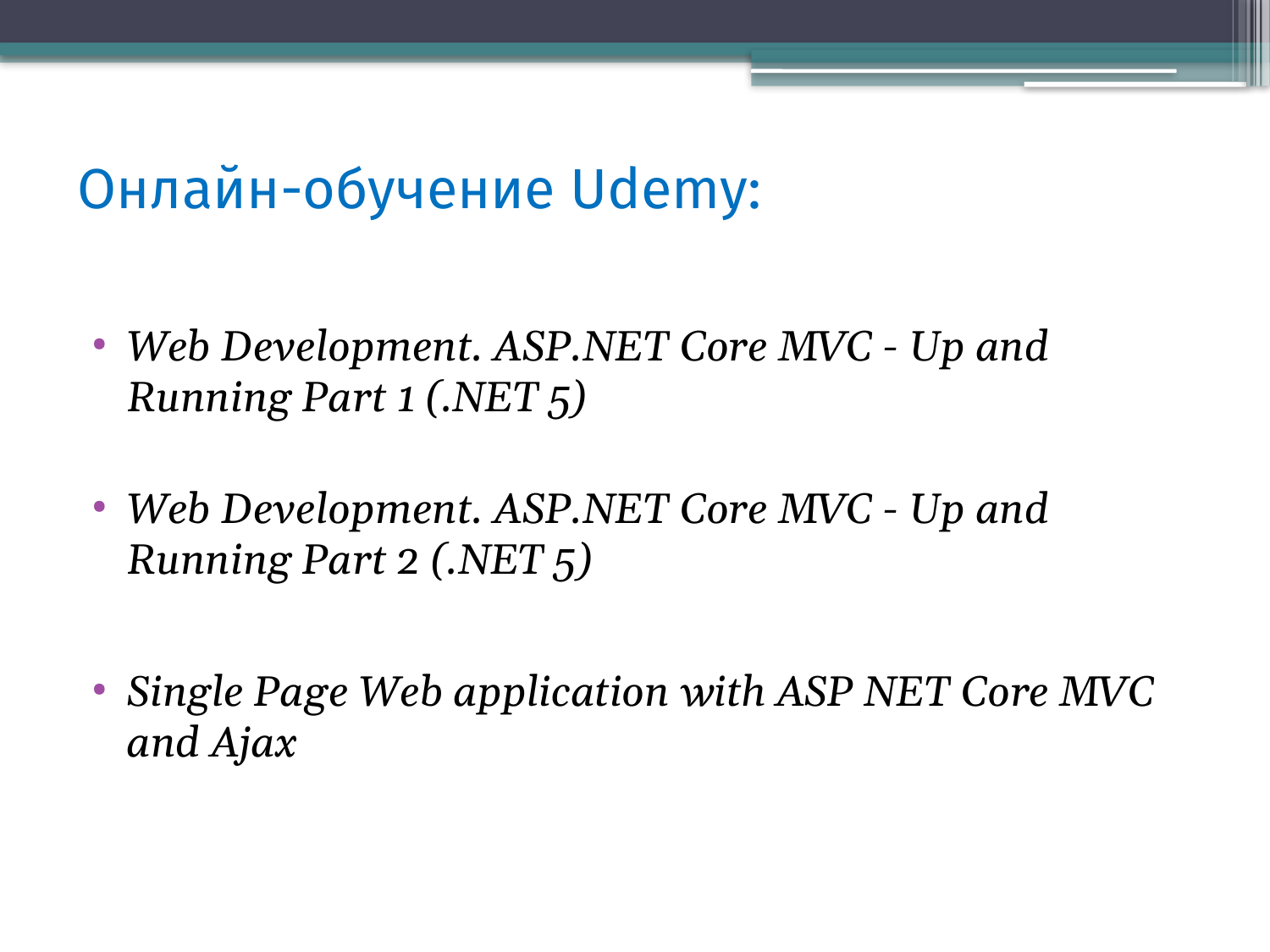

# Онлайн-обучение Udemy:
Web Development. ASP.NET Core MVC - Up and Running Part 1 (.NET 5)

Web Development. ASP.NET Core MVC - Up and Running Part 2 (.NET 5)

Single Page Web application with ASP NET Core MVC and Ajax